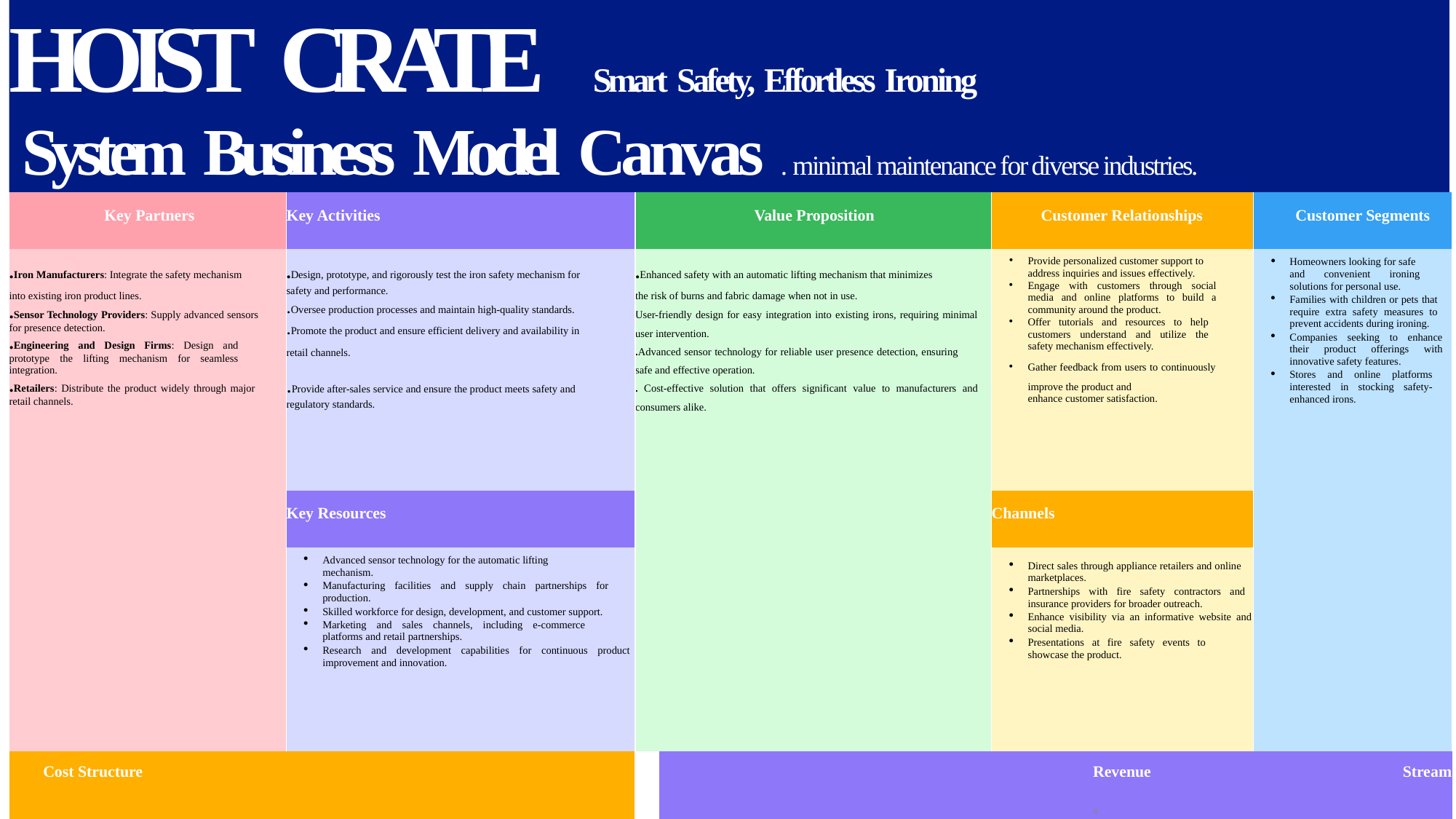

# HOIST CRATE  Smart Safety, Effortless Ironing

System Business Model Canvas . minimal maintenance for diverse industries.
| Key Partners | Key Activities | Value Proposition |  | Customer Relationships | Customer Segments |
| --- | --- | --- | --- | --- | --- |
| .Iron Manufacturers: Integrate the safety mechanism into existing iron product lines. .Sensor Technology Providers: Supply advanced sensors for presence detection. .Engineering and Design Firms: Design and prototype the lifting mechanism for seamless integration. .Retailers: Distribute the product widely through major retail channels. | .Design, prototype, and rigorously test the iron safety mechanism for safety and performance. .Oversee production processes and maintain high-quality standards. .Promote the product and ensure efficient delivery and availability in retail channels. .Provide after-sales service and ensure the product meets safety and regulatory standards. | .Enhanced safety with an automatic lifting mechanism that minimizes the risk of burns and fabric damage when not in use. User-friendly design for easy integration into existing irons, requiring minimal user intervention. .Advanced sensor technology for reliable user presence detection, ensuring safe and effective operation. . Cost-effective solution that offers significant value to manufacturers and consumers alike. |  | Provide personalized customer support to address inquiries and issues effectively. Engage with customers through social media and online platforms to build a community around the product. Offer tutorials and resources to help customers understand and utilize the safety mechanism effectively. Gather feedback from users to continuously improve the product and enhance customer satisfaction. | Homeowners looking for safe and convenient ironing solutions for personal use. Families with children or pets that require extra safety measures to prevent accidents during ironing. Companies seeking to enhance their product offerings with innovative safety features. Stores and online platforms interested in stocking safety- enhanced irons. |
|  | Key Resources |  |  | Channels |  |
|  | Advanced sensor technology for the automatic lifting mechanism. Manufacturing facilities and supply chain partnerships for production. Skilled workforce for design, development, and customer support. Marketing and sales channels, including e-commerce platforms and retail partnerships. Research and development capabilities for continuous product improvement and innovation. |  |  | Direct sales through appliance retailers and online marketplaces. Partnerships with fire safety contractors and insurance providers for broader outreach. Enhance visibility via an informative website and social media. Presentations at fire safety events to showcase the product. |  |
| Cost Structure |  |  | Revenue Stream 4 |  |  |